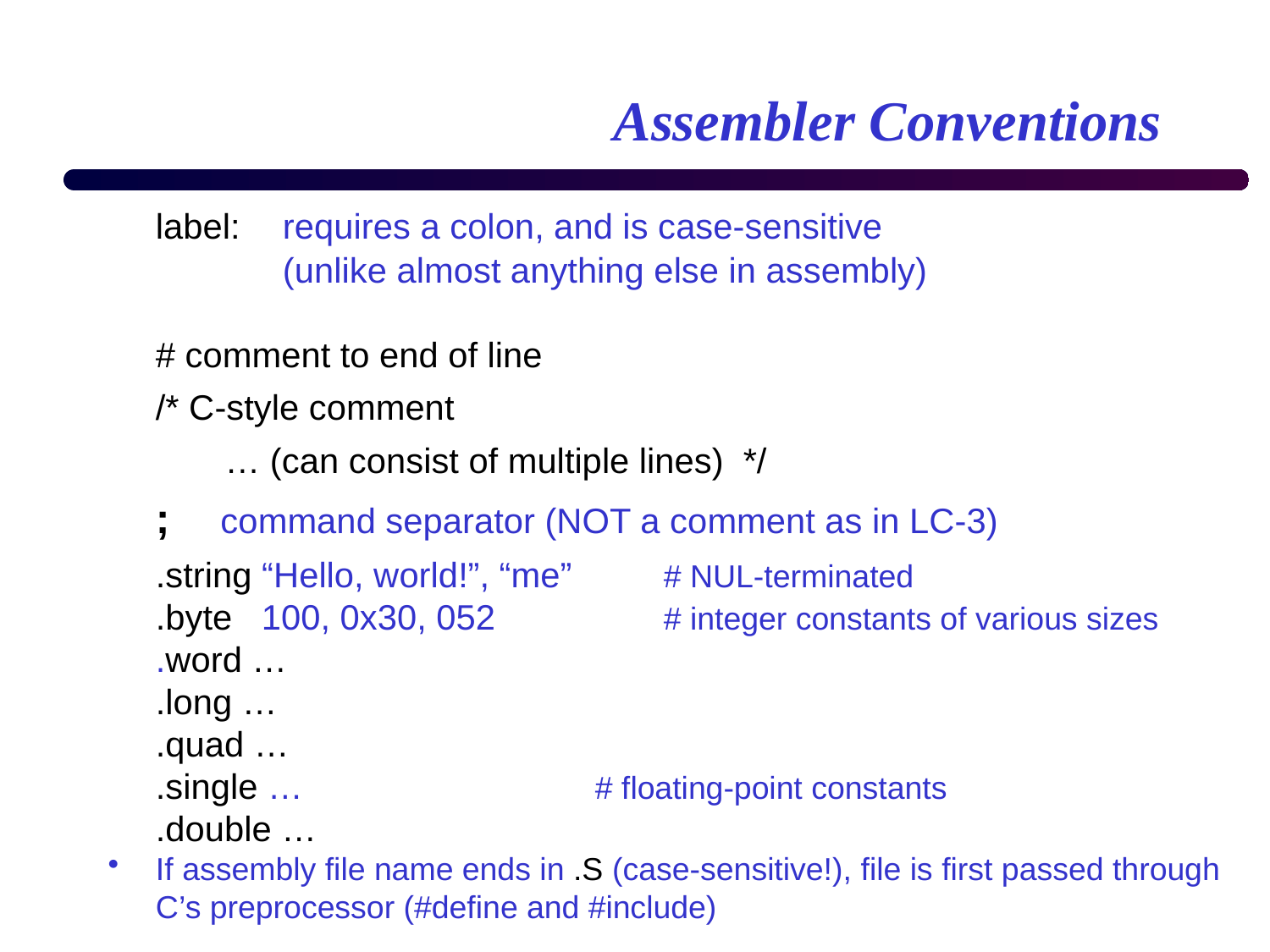

# Assembler Conventions
	label:	requires a colon, and is case-sensitive
		(unlike almost anything else in assembly)

	# comment to end of line
	/* C-style comment
            … (can consist of multiple lines)  */
	;     command separator (NOT a comment as in LC-3)
	.string “Hello, world!”, “me”	# NUL-terminated
	.byte   100, 0x30, 052		# integer constants of various sizes
	.word …
	.long …
	.quad …
	.single …		      # floating-point constants
	.double …
If assembly file name ends in .S (case-sensitive!), file is first passed through C’s preprocessor (#define and #include)